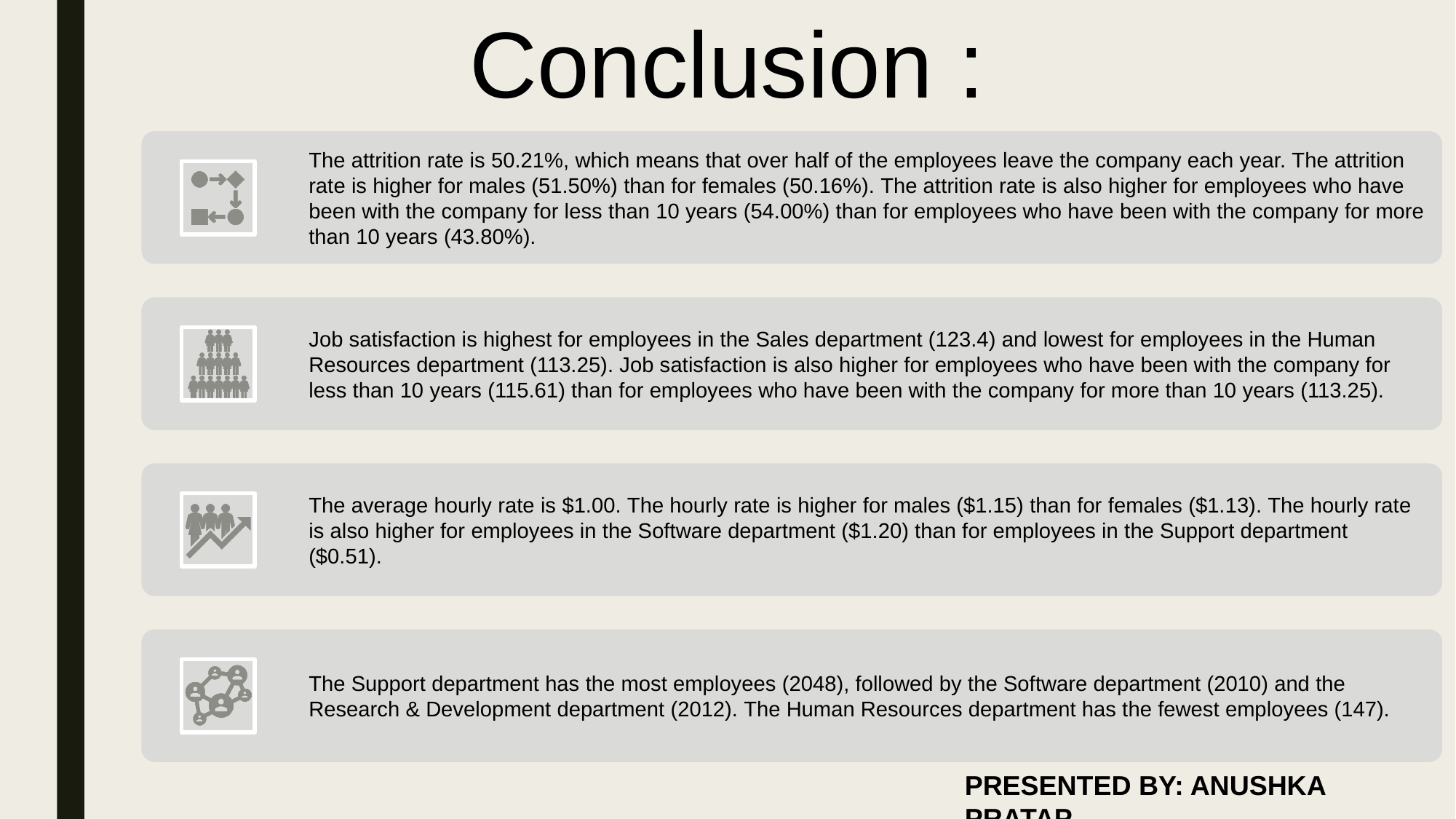

Conclusion :
The attrition rate is 50.21%, which means that over half of the employees leave the company each year. The attrition rate is higher for males (51.50%) than for females (50.16%). The attrition rate is also higher for employees who have been with the company for less than 10 years (54.00%) than for employees who have been with the company for more than 10 years (43.80%).
Job satisfaction is highest for employees in the Sales department (123.4) and lowest for employees in the Human Resources department (113.25). Job satisfaction is also higher for employees who have been with the company for less than 10 years (115.61) than for employees who have been with the company for more than 10 years (113.25).
The average hourly rate is $1.00. The hourly rate is higher for males ($1.15) than for females ($1.13). The hourly rate is also higher for employees in the Software department ($1.20) than for employees in the Support department ($0.51).
The Support department has the most employees (2048), followed by the Software department (2010) and the Research & Development department (2012). The Human Resources department has the fewest employees (147).
PRESENTED BY: ANUSHKA PRATAP